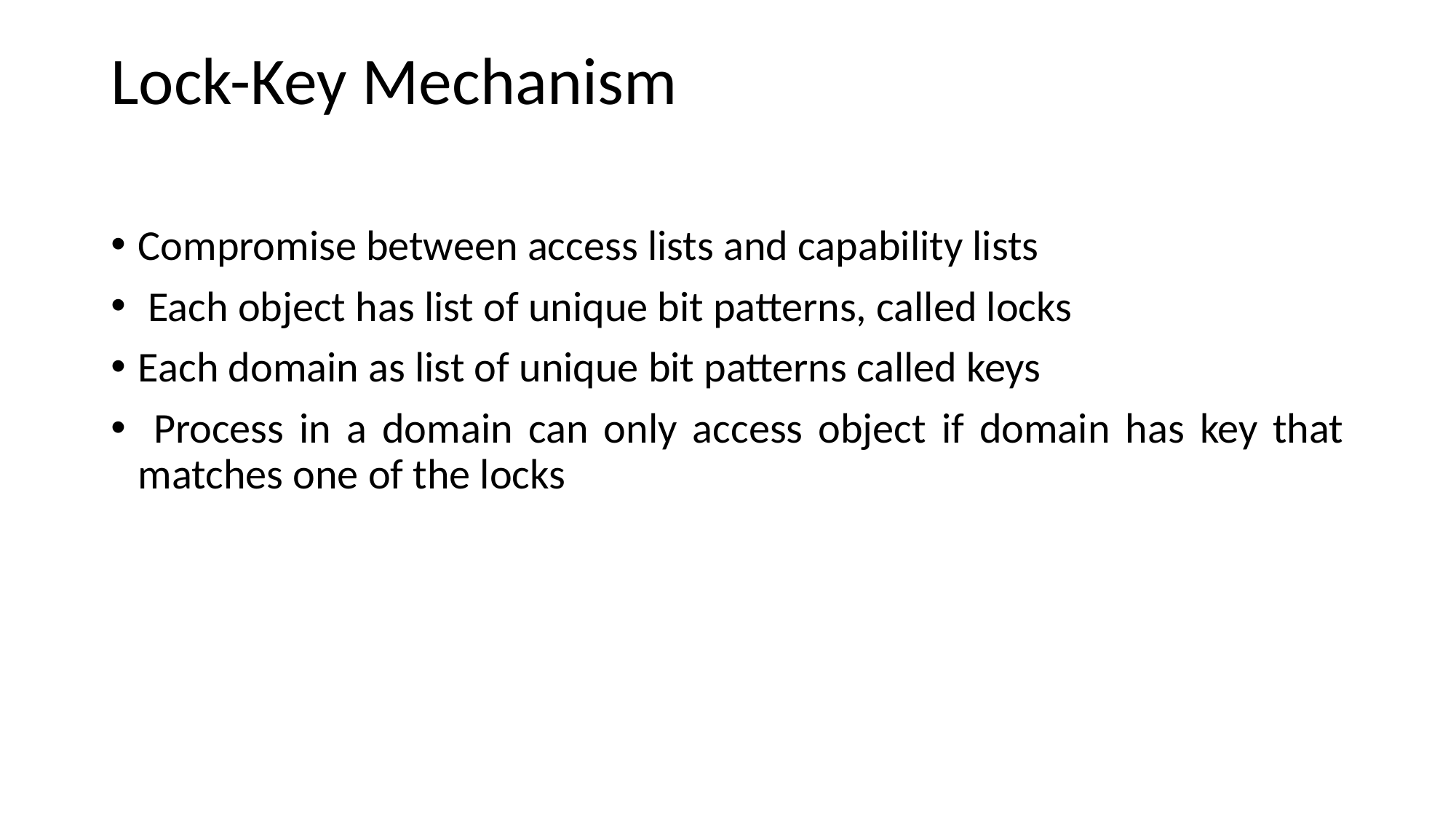

# Lock-Key Mechanism
Compromise between access lists and capability lists
 Each object has list of unique bit patterns, called locks
Each domain as list of unique bit patterns called keys
 Process in a domain can only access object if domain has key that matches one of the locks